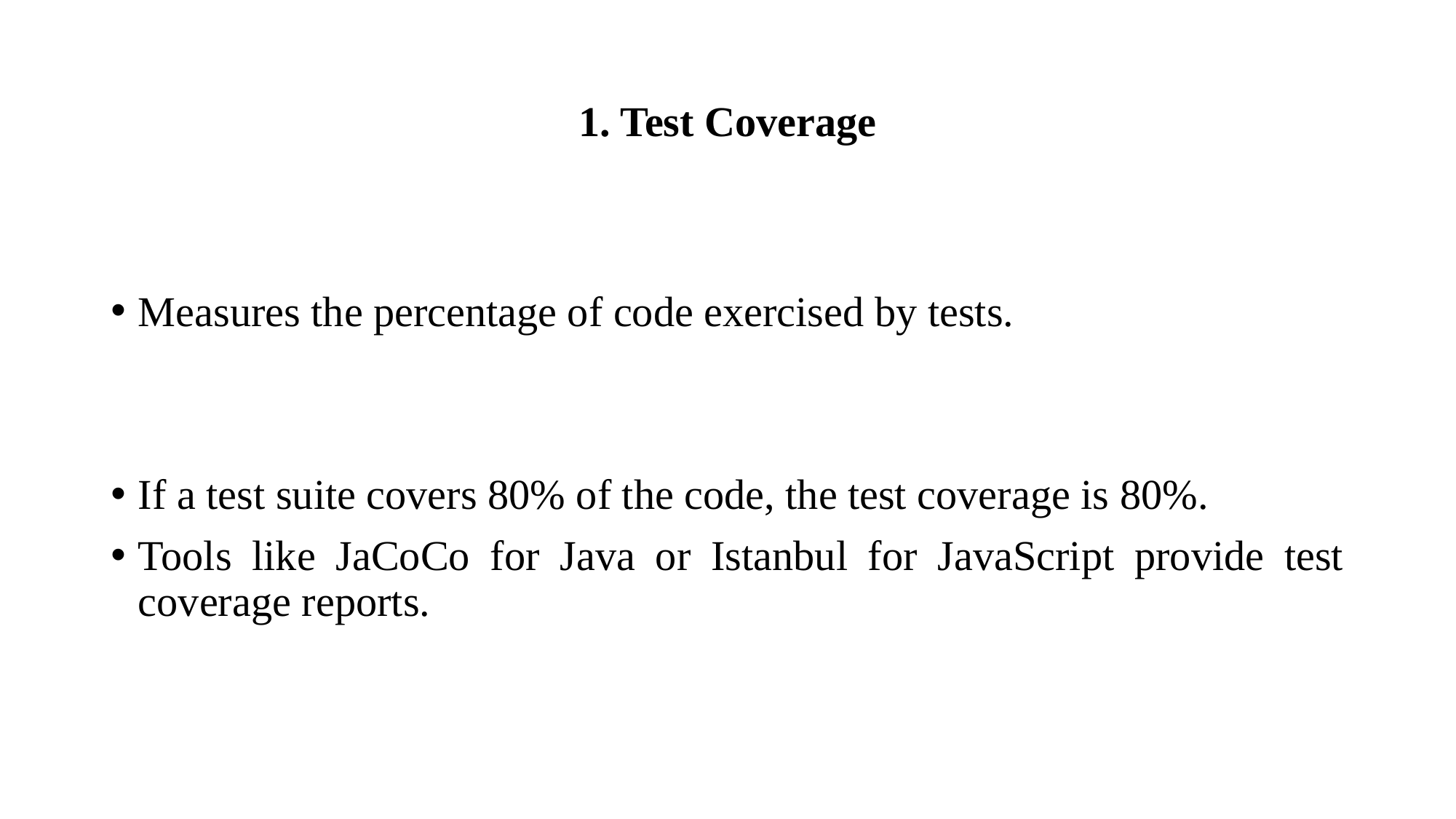

# 1. Test Coverage

Measures the percentage of code exercised by tests.

If a test suite covers 80% of the code, the test coverage is 80%.
Tools like JaCoCo for Java or Istanbul for JavaScript provide test coverage reports.